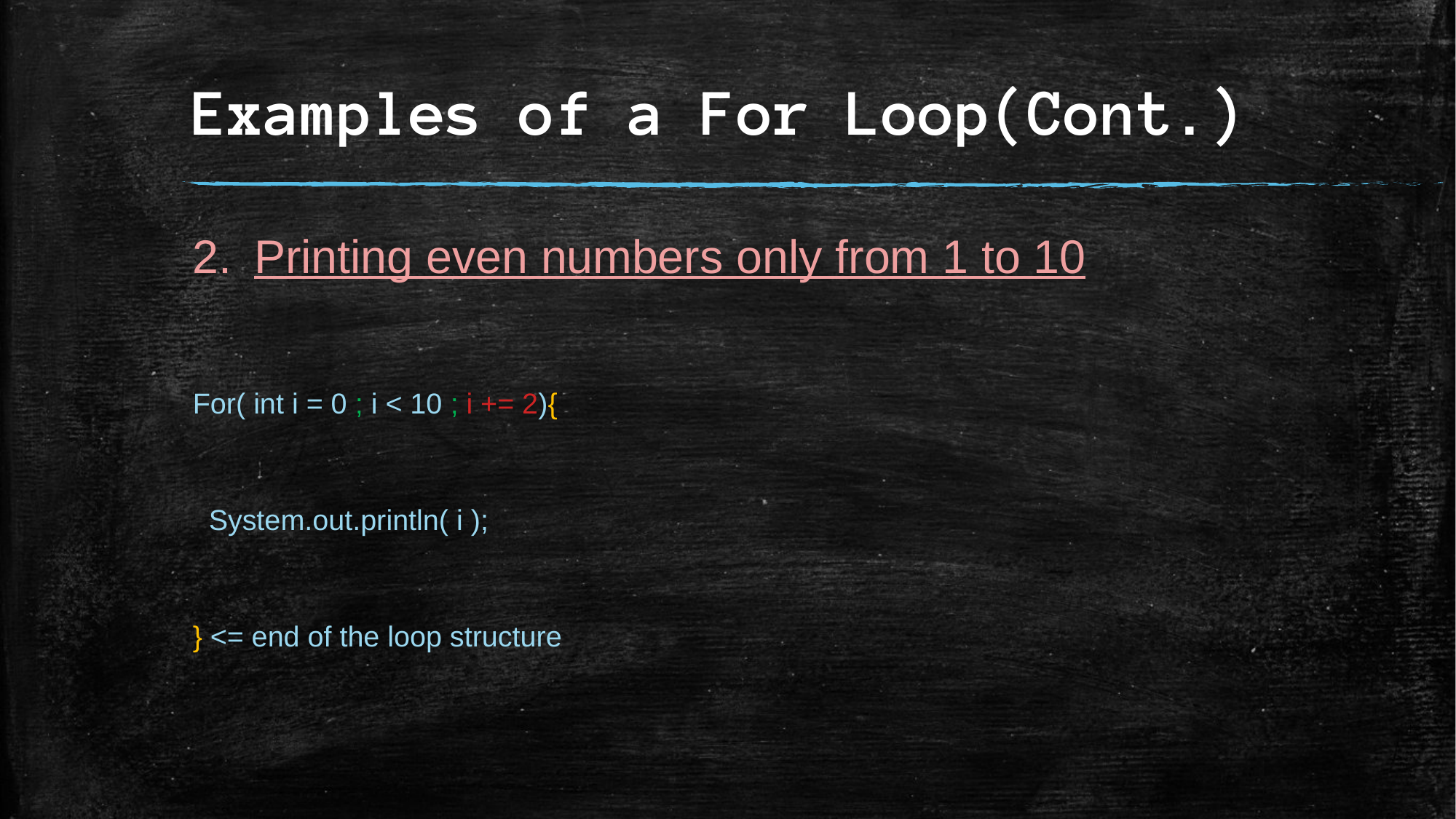

# Examples of a For Loop(Cont.)
Printing even numbers only from 1 to 10

For( int i = 0 ; i < 10 ; i += 2){

  System.out.println( i );

} <= end of the loop structure